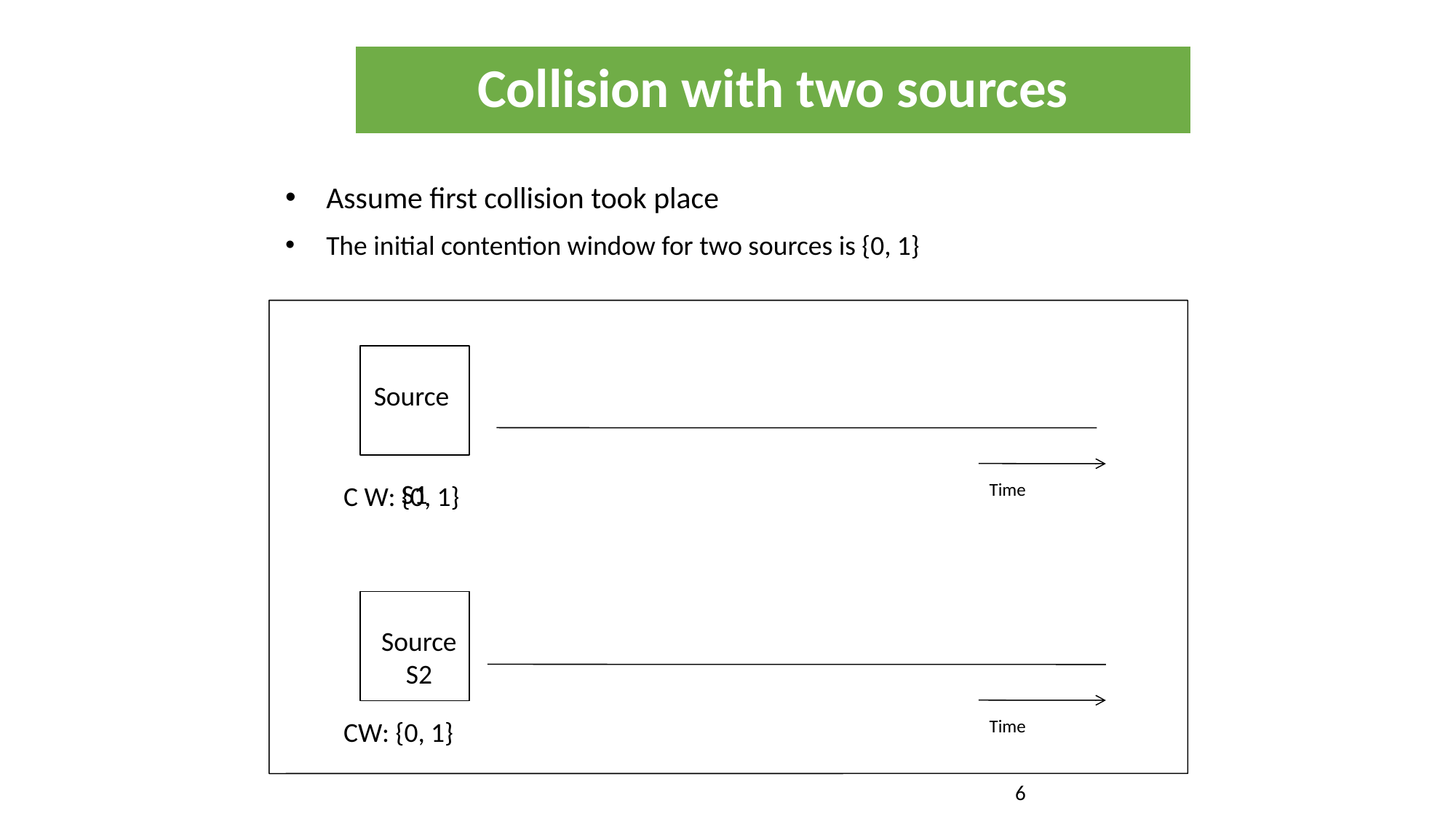

Collision with two sources
Assume first collision took place
The initial contention window for two sources is {0, 1}

Source                           S1
Time
C W: {0, 1}

Source S2
Time
CW: {0, 1}
6